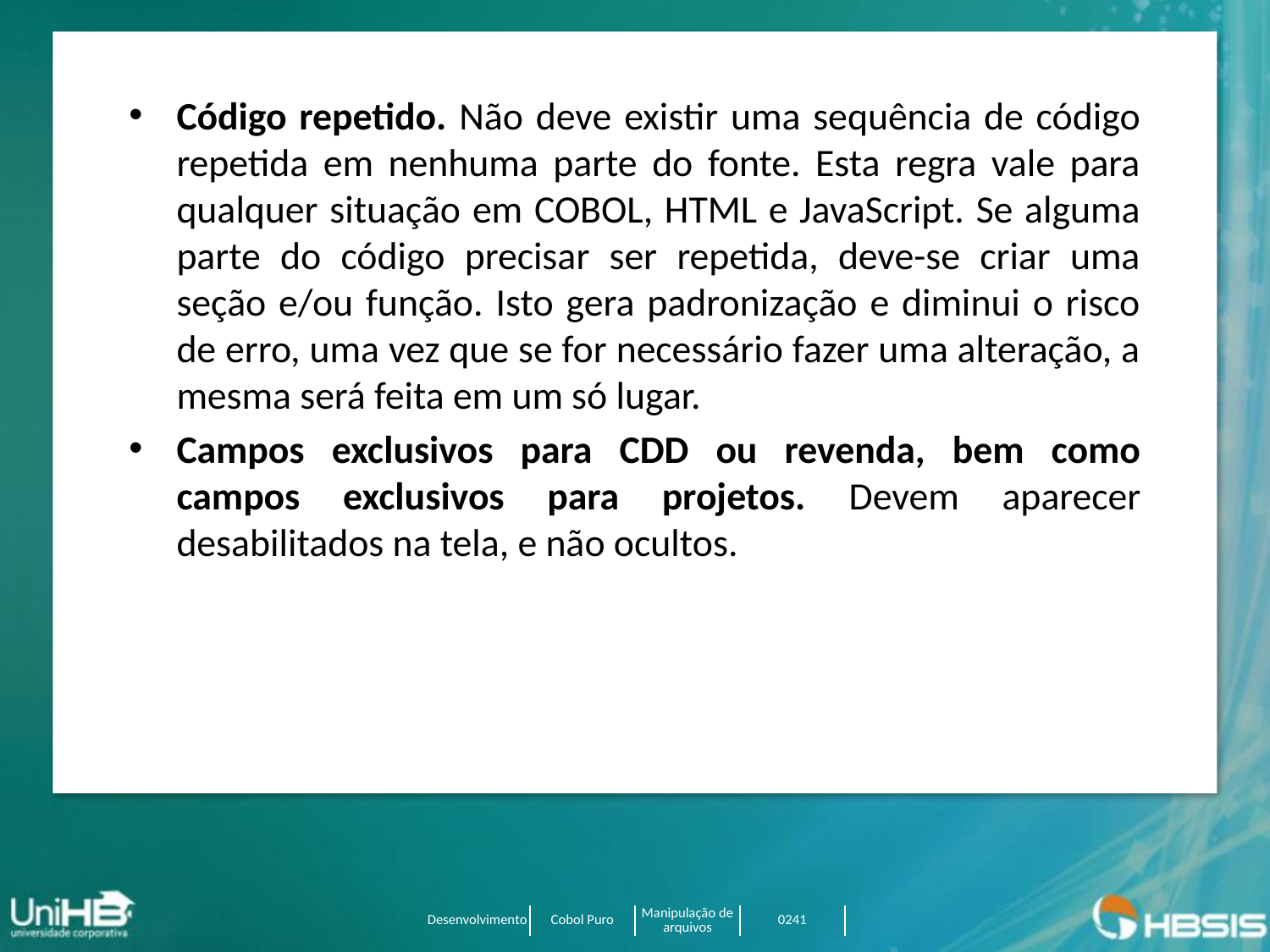

Código repetido. Não deve existir uma sequência de código repetida em nenhuma parte do fonte. Esta regra vale para qualquer situação em COBOL, HTML e JavaScript. Se alguma parte do código precisar ser repetida, deve-se criar uma seção e/ou função. Isto gera padronização e diminui o risco de erro, uma vez que se for necessário fazer uma alteração, a mesma será feita em um só lugar.
Campos exclusivos para CDD ou revenda, bem como campos exclusivos para projetos. Devem aparecer desabilitados na tela, e não ocultos.